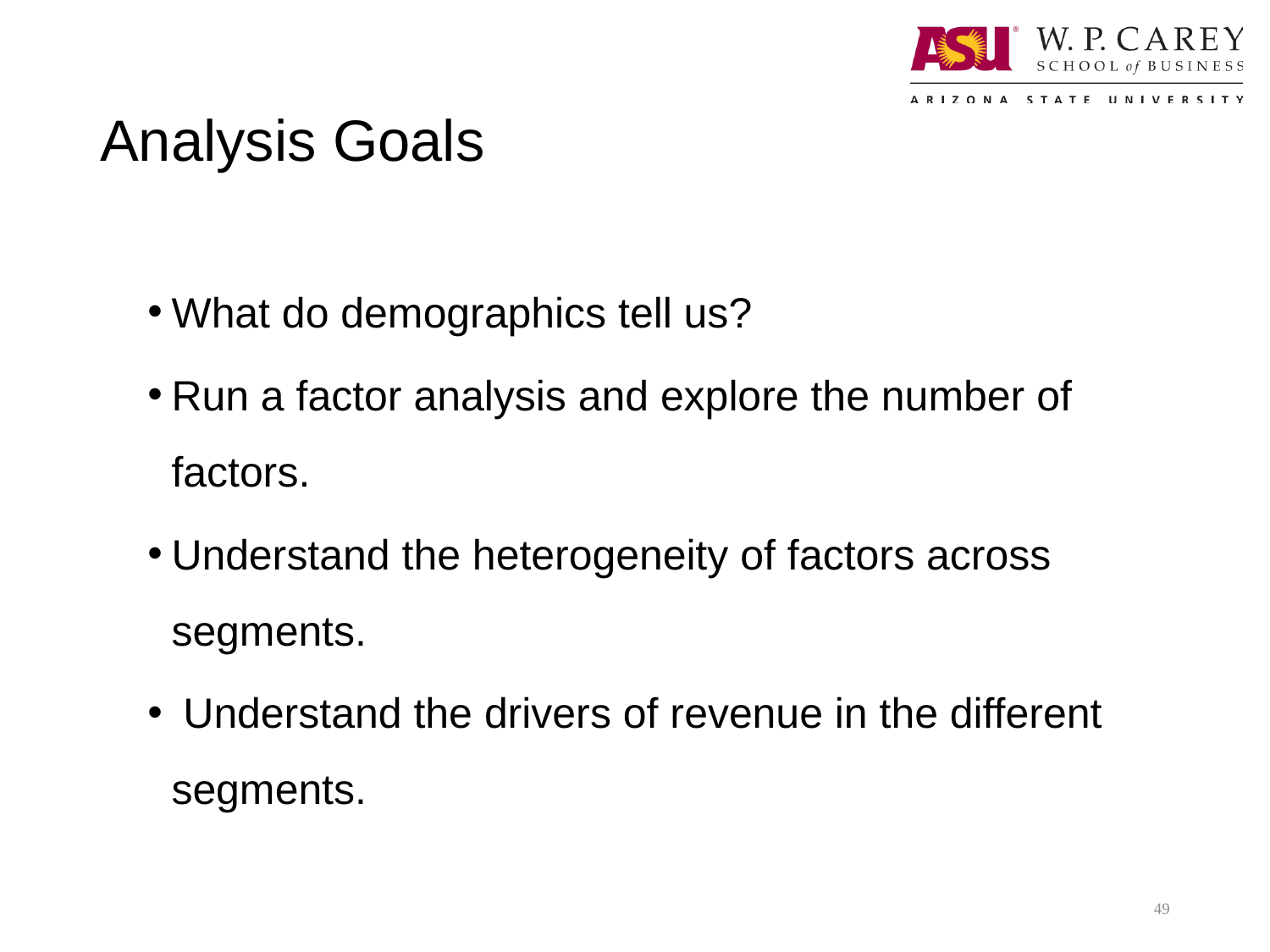

# Analysis Goals
What do demographics tell us?
Run a factor analysis and explore the number of factors.
Understand the heterogeneity of factors across segments.
 Understand the drivers of revenue in the different segments.
49